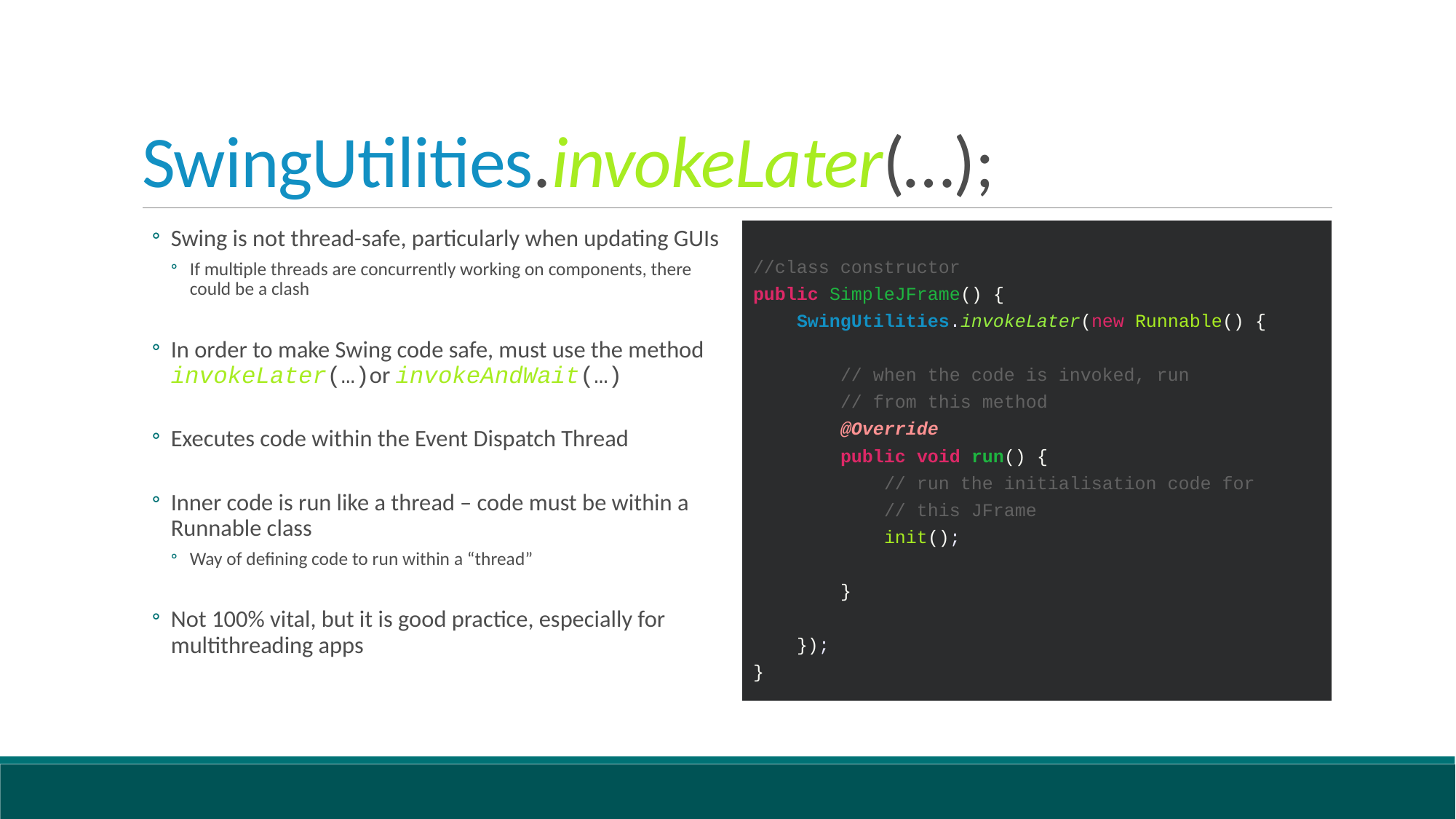

# SwingUtilities.invokeLater(…);
Swing is not thread-safe, particularly when updating GUIs
If multiple threads are concurrently working on components, there could be a clash

In order to make Swing code safe, must use the method invokeLater(…)or invokeAndWait(…)

Executes code within the Event Dispatch Thread

Inner code is run like a thread – code must be within a Runnable class
Way of defining code to run within a “thread”

Not 100% vital, but it is good practice, especially for multithreading apps

 //class constructor
 public SimpleJFrame() {
     SwingUtilities.invokeLater(new Runnable() {

        // when the code is invoked, run
         // from this method
        @Override
        public void run() {
             // run the initialisation code for
             // this JFrame
            init();

        }

    });
}